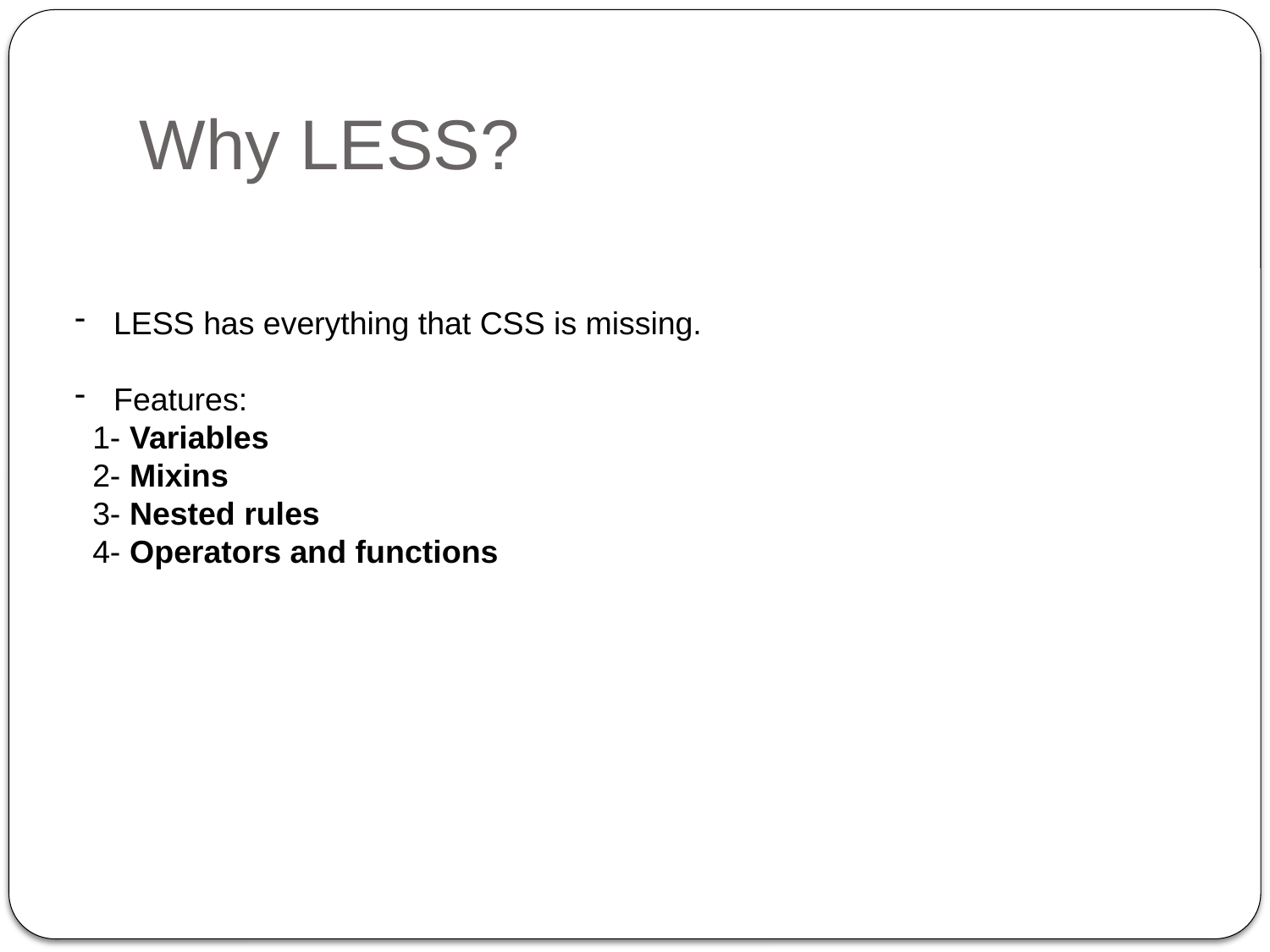

# Why LESS?
 LESS has everything that CSS is missing.

 Features:
  1- Variables
  2- Mixins
  3- Nested rules
  4- Operators and functions